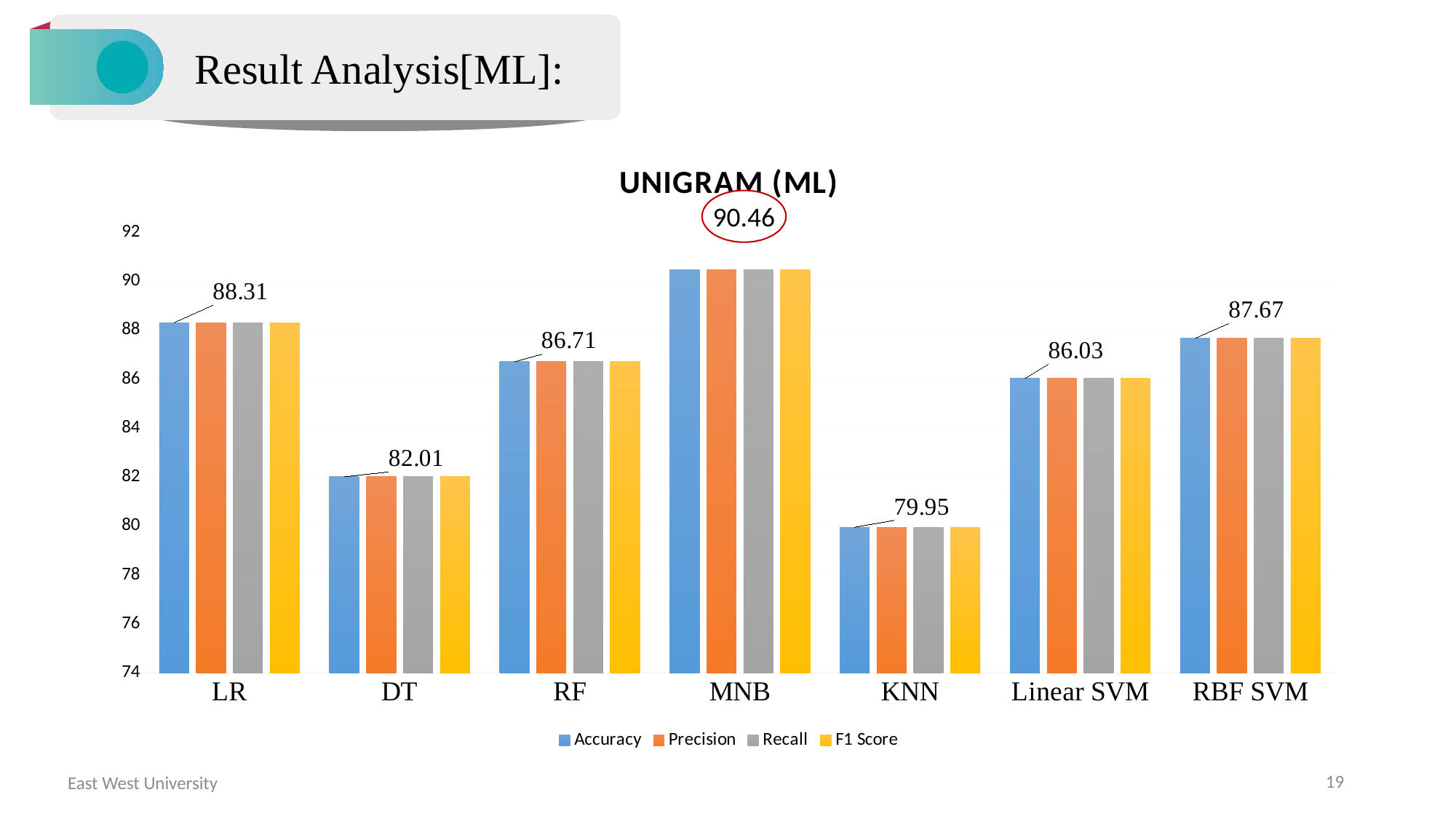

Result Analysis[ML]:

### Chart: UNIGRAM (ML)

| Category | Accuracy | Precision | Recall | F1 Score |
|---|---|---|---|---|
| LR | 88.31 | 88.31 | 88.31 | 88.31 |
| DT | 82.01 | 82.01 | 82.01 | 82.01 |
| RF | 86.71 | 86.71 | 86.71 | 86.71 |
| MNB | 90.46 | 90.46 | 90.46 | 90.46 |
| KNN | 79.95 | 79.95 | 79.95 | 79.95 |
| Linear SVM | 86.03 | 86.03 | 86.03 | 86.03 |
| RBF SVM | 87.67 | 87.67 | 87.67 | 87.67 |
90.46
19
East West University